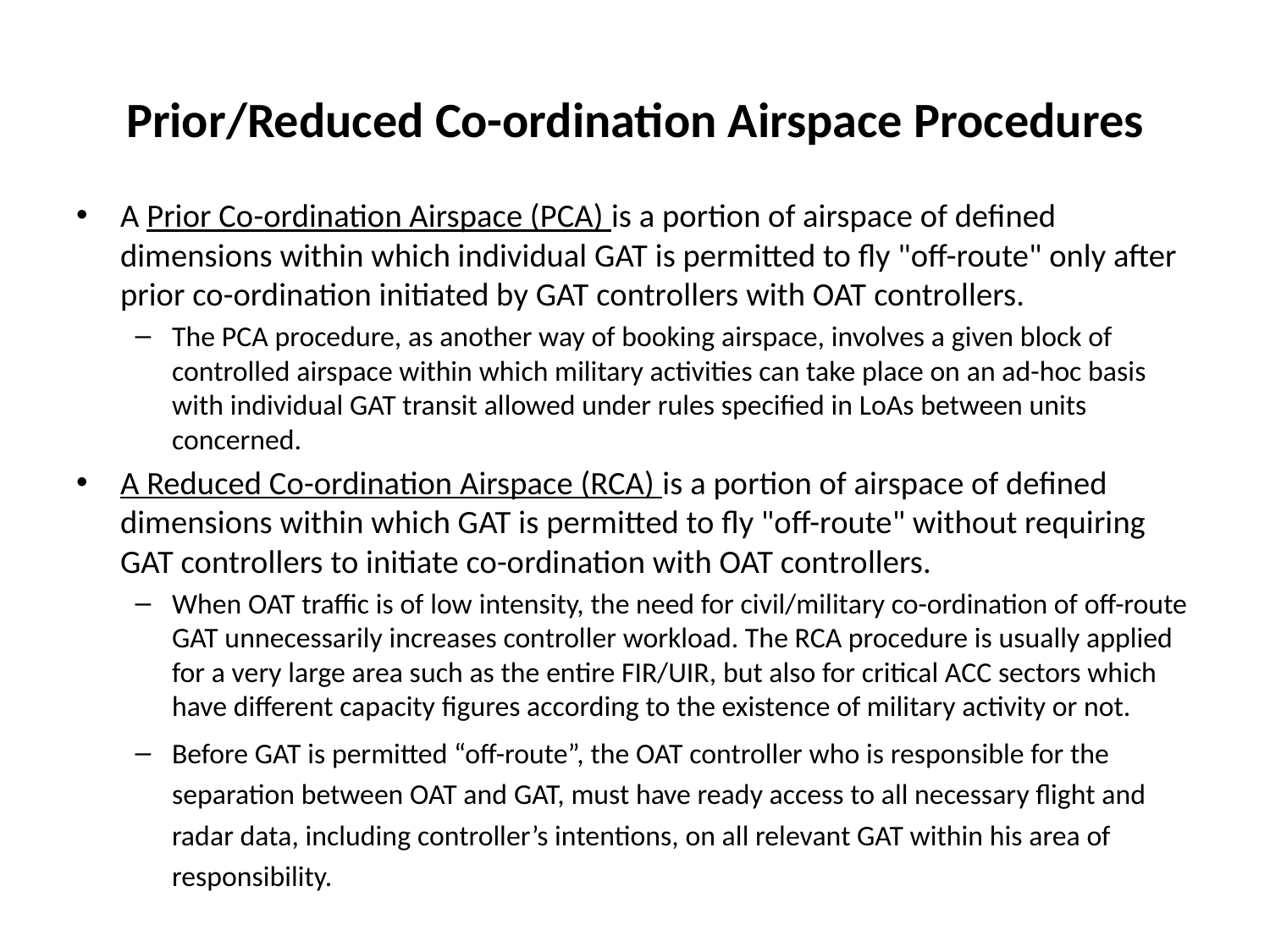

# Prior/Reduced Co-ordination Airspace Procedures
A Prior Co-ordination Airspace (PCA) is a portion of airspace of defined dimensions within which individual GAT is permitted to fly "off-route" only after prior co-ordination initiated by GAT controllers with OAT controllers.
The PCA procedure, as another way of booking airspace, involves a given block of controlled airspace within which military activities can take place on an ad-hoc basis with individual GAT transit allowed under rules specified in LoAs between units concerned.
A Reduced Co-ordination Airspace (RCA) is a portion of airspace of defined dimensions within which GAT is permitted to fly "off-route" without requiring GAT controllers to initiate co-ordination with OAT controllers.
When OAT traffic is of low intensity, the need for civil/military co-ordination of off-route GAT unnecessarily increases controller workload. The RCA procedure is usually applied for a very large area such as the entire FIR/UIR, but also for critical ACC sectors which have different capacity figures according to the existence of military activity or not.
Before GAT is permitted “off-route”, the OAT controller who is responsible for the separation between OAT and GAT, must have ready access to all necessary flight and radar data, including controller’s intentions, on all relevant GAT within his area of responsibility.